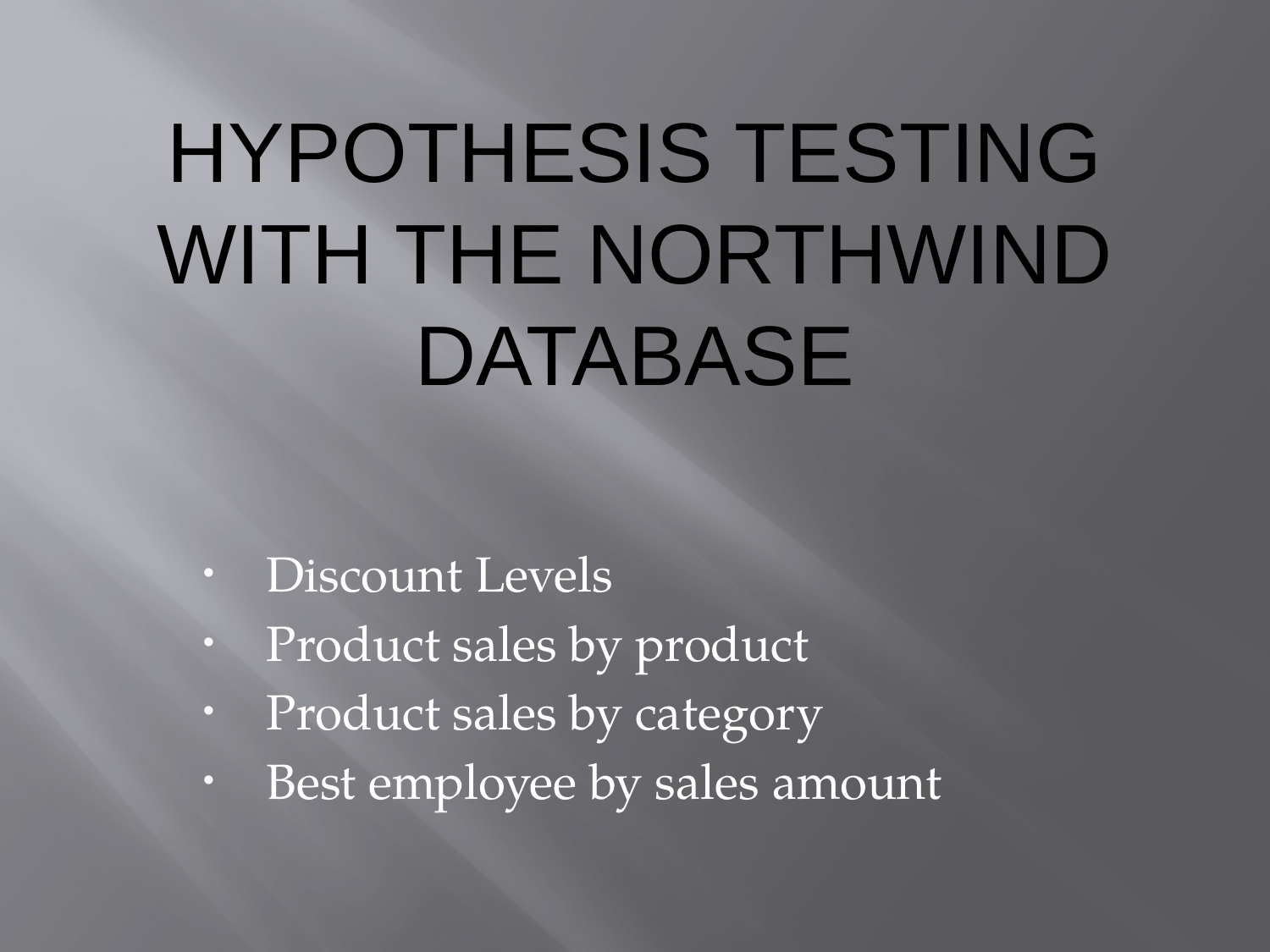

# Hypothesis testing with the Northwind database
Discount Levels
Product sales by product
Product sales by category
Best employee by sales amount